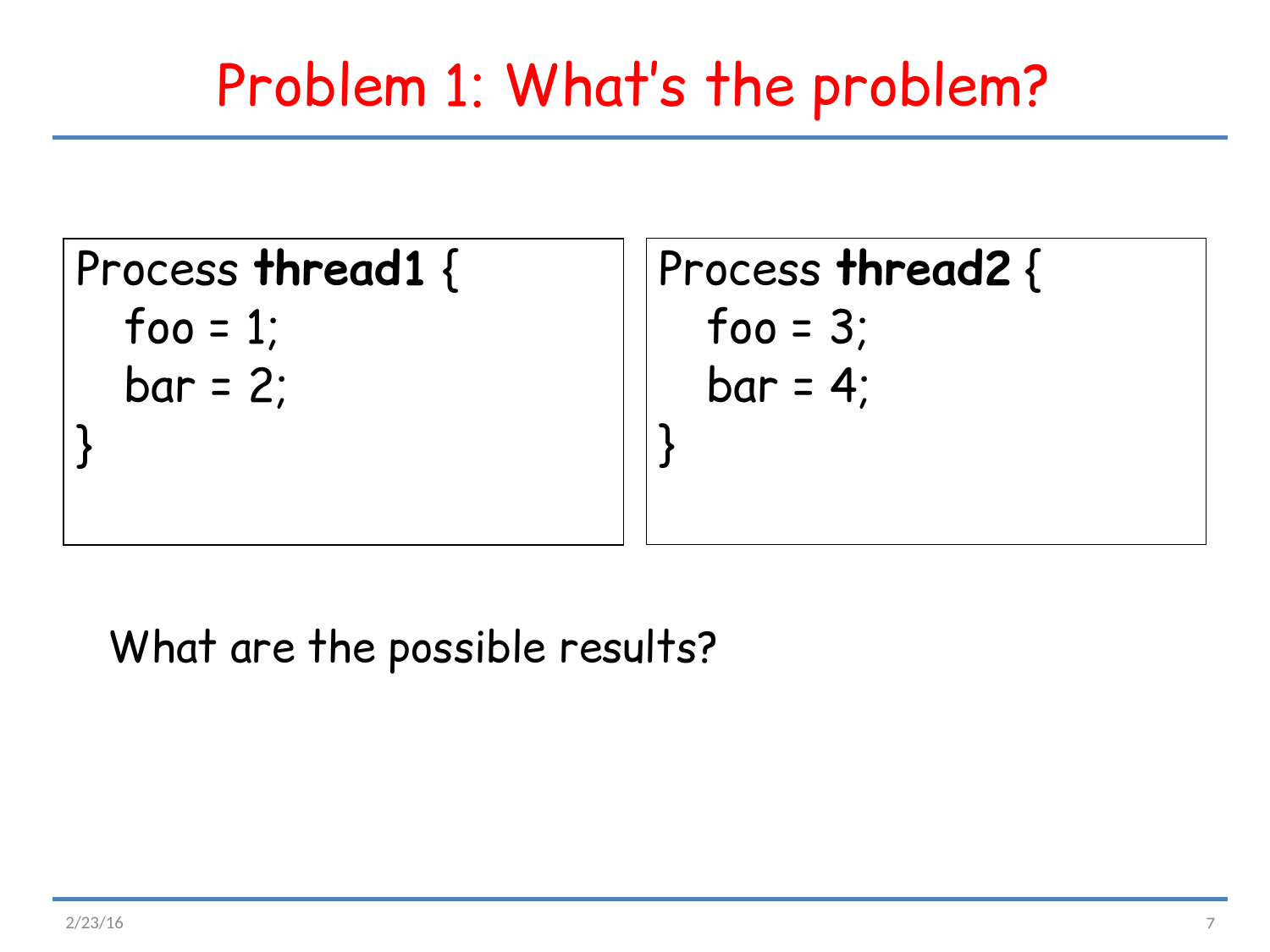

# Problem 1: What’s the problem?
Process thread1 {
	foo = 1;
	bar = 2;
}
Process thread2 {
	foo = 3;
	bar = 4;
}
What are the possible results?
7
2/23/16